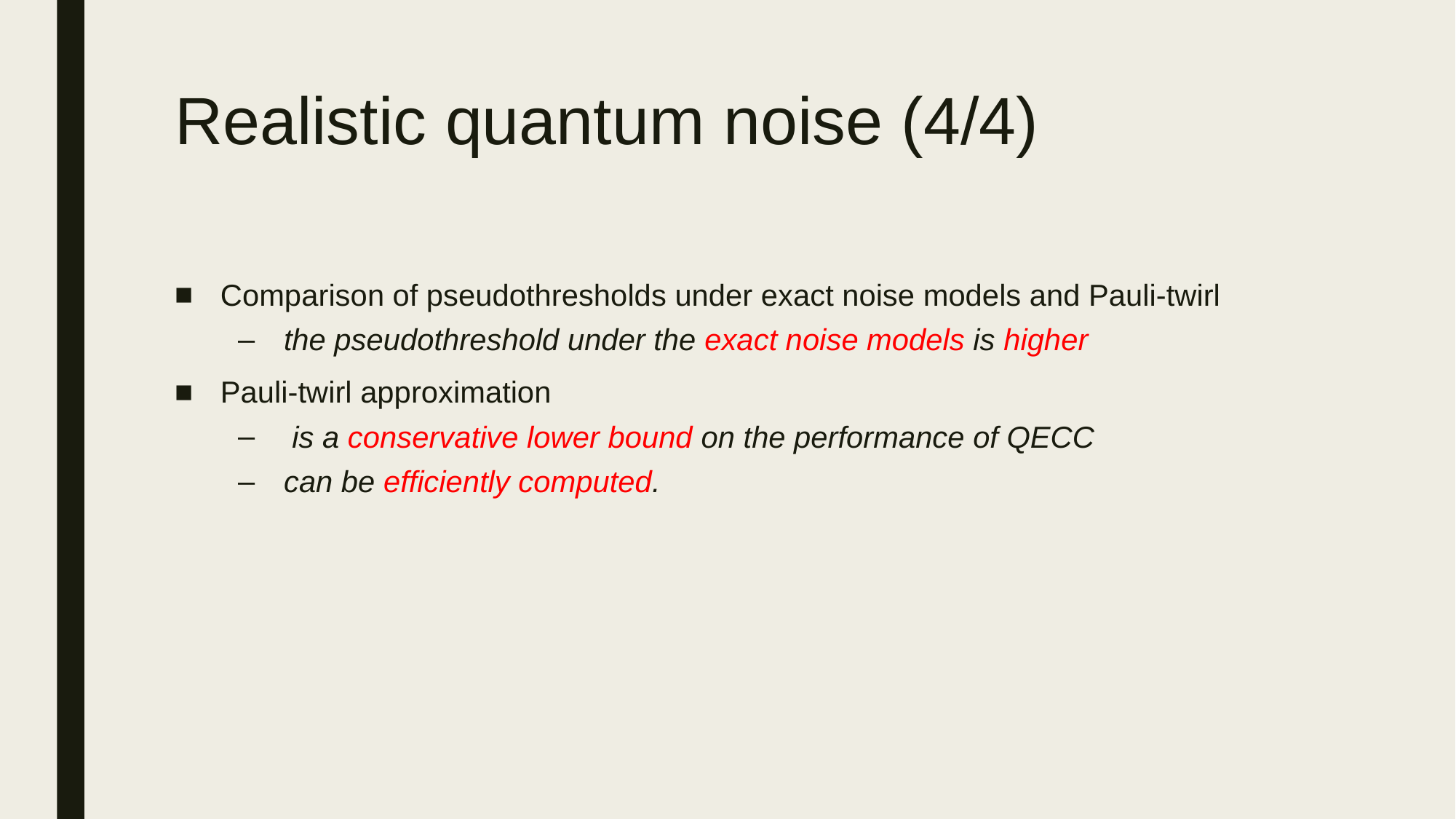

# Realistic quantum noise (4/4)
Comparison of pseudothresholds under exact noise models and Pauli-twirl
the pseudothreshold under the exact noise models is higher
Pauli-twirl approximation
 is a conservative lower bound on the performance of QECC
can be efficiently computed.